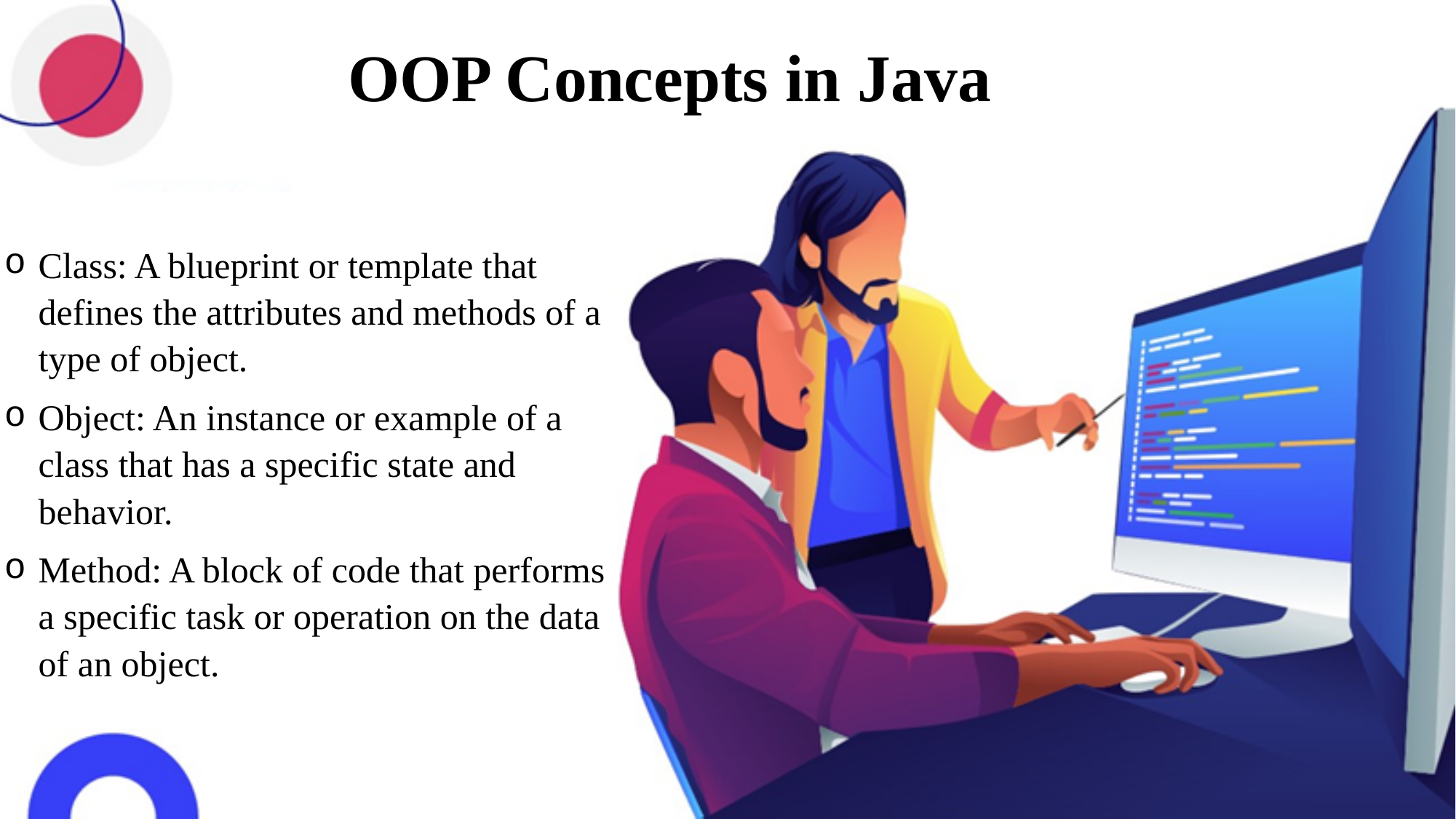

OOP Concepts in Java

Class: A blueprint or template that defines the attributes and methods of a type of object.
Object: An instance or example of a class that has a specific state and behavior.
Method: A block of code that performs a specific task or operation on the data of an object.